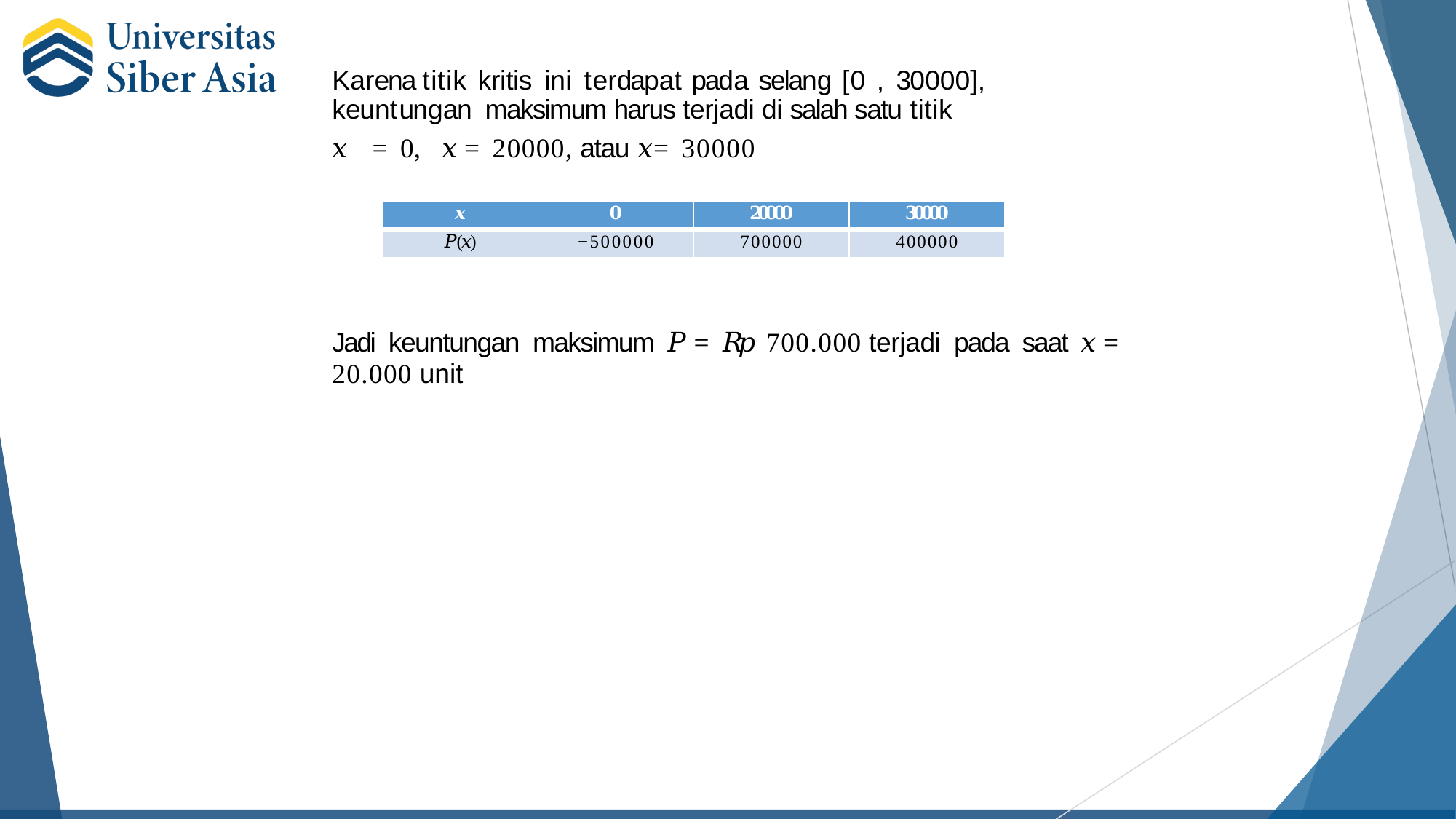

#
Karena	titik	kritis	ini	terdapat	pada	selang	[0	,	30000],	keuntungan  maksimum harus terjadi di salah satu titik
𝑥                                                                                      = 0,	𝑥 = 20000, atau 𝑥  = 30000
| 𝒙 | 𝟎 | 𝟐𝟎𝟎𝟎𝟎 | 𝟑𝟎𝟎𝟎𝟎 |
| --- | --- | --- | --- |
| 𝑃(𝑥) | −500000 | 700000 | 400000 |
Jadi	keuntungan	maksimum	𝑃   = 𝑅𝑝   700.000	terjadi	pada	saat	𝑥 =
20.000 unit